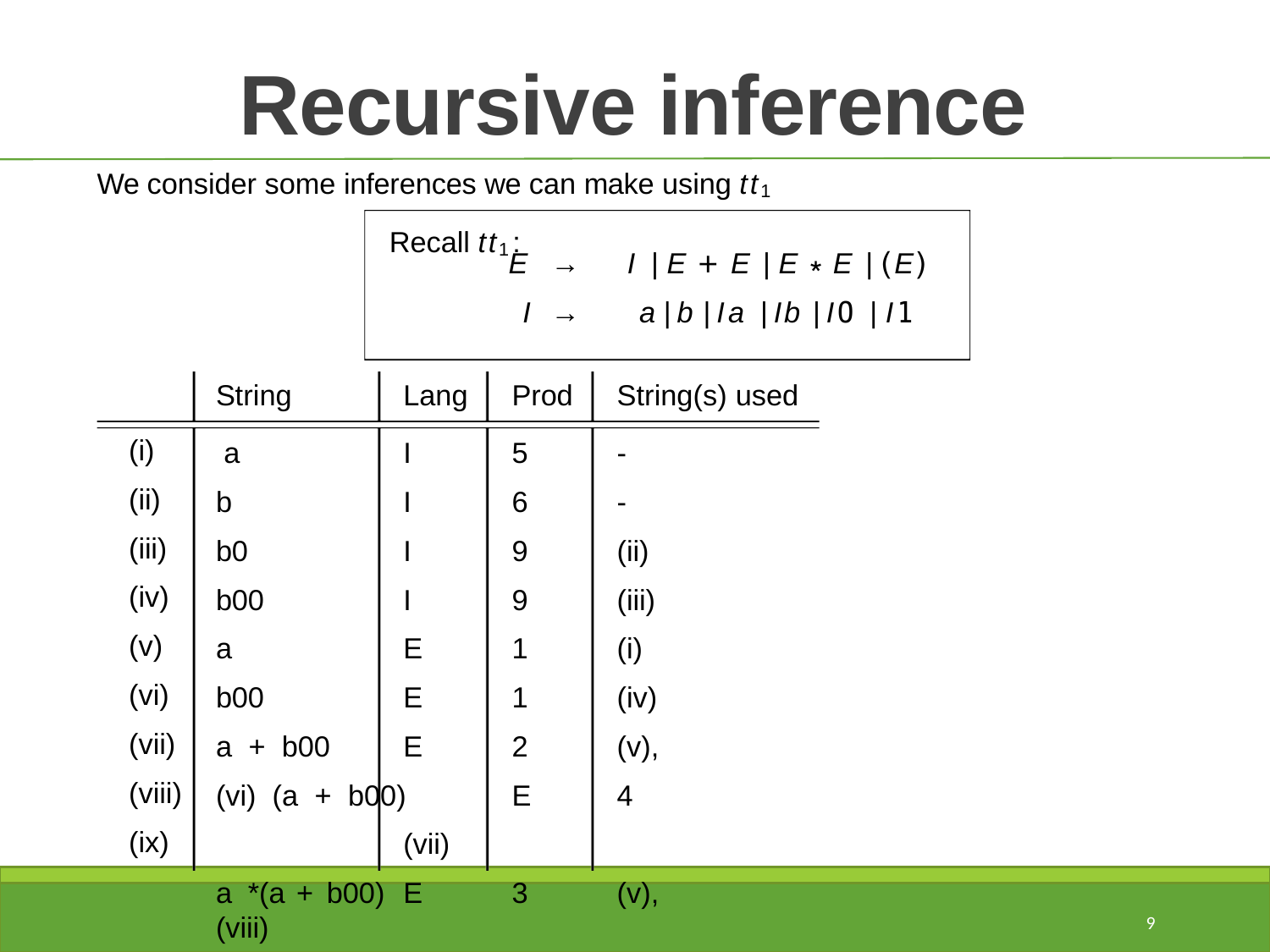

# Recursive inference
We consider some inferences we can make using tt1
Recall tt1:

E  I
→	I | E + E | E ∗    E | (E)
→	a | b  | Ia | Ib | I0 | I1
String	Lang	Prod	String(s) used  a	I	5	-
b	I	6	-
b0	I	9	(ii)
b00	I	9	(iii)
a	E	1	(i)
b00	E	1	(iv)
a  +  b00	E	2	(v), (vi)  (a  +  b00)	E	4	(vii)
a  *(a + b00)	E	3	(v), (viii)

(i)
(ii)
(iii)
(iv)
(v)
(vi)
(vii)
(viii)
(ix)
9